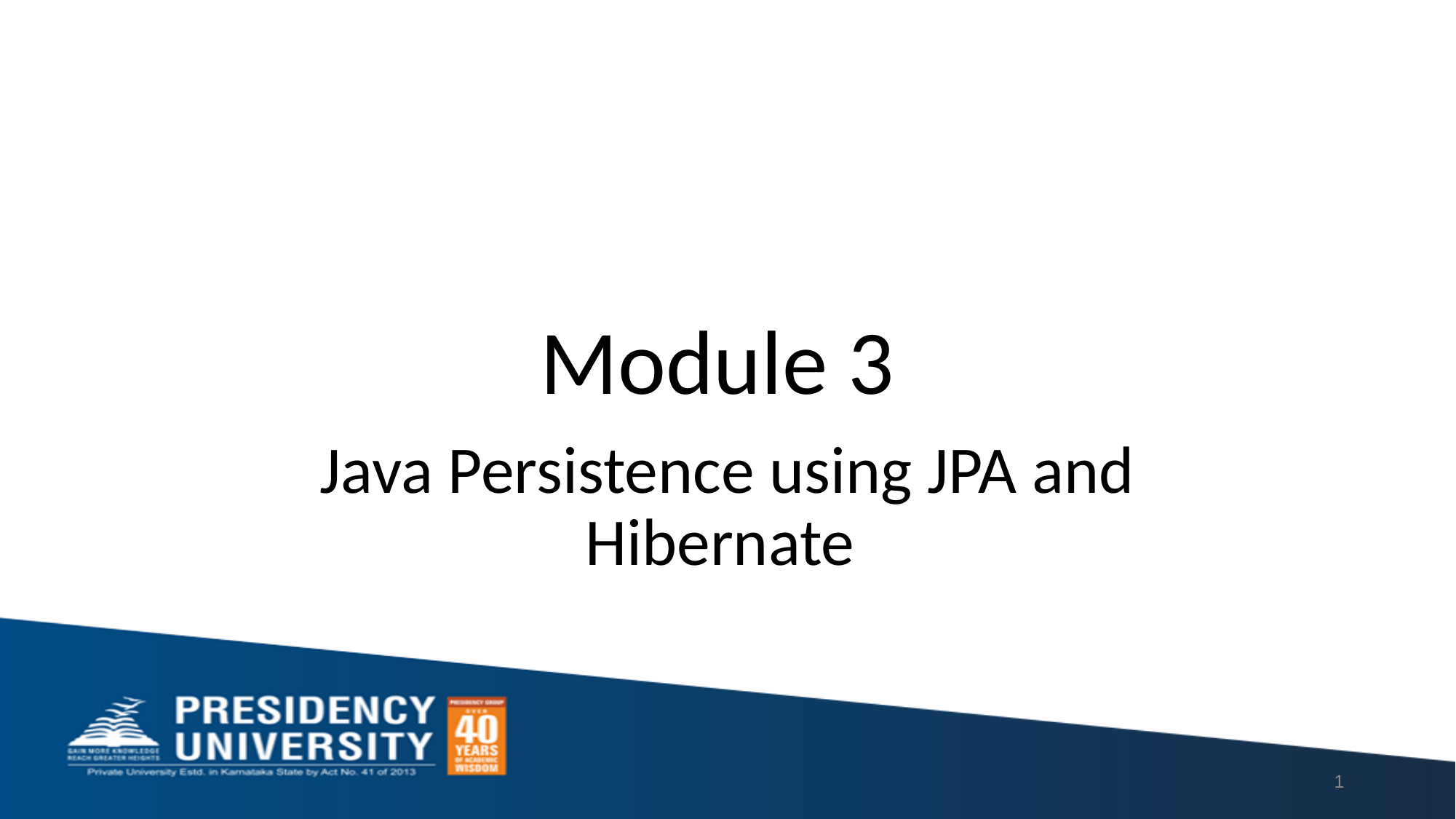

# Module 3
Java Persistence using JPA and Hibernate
1